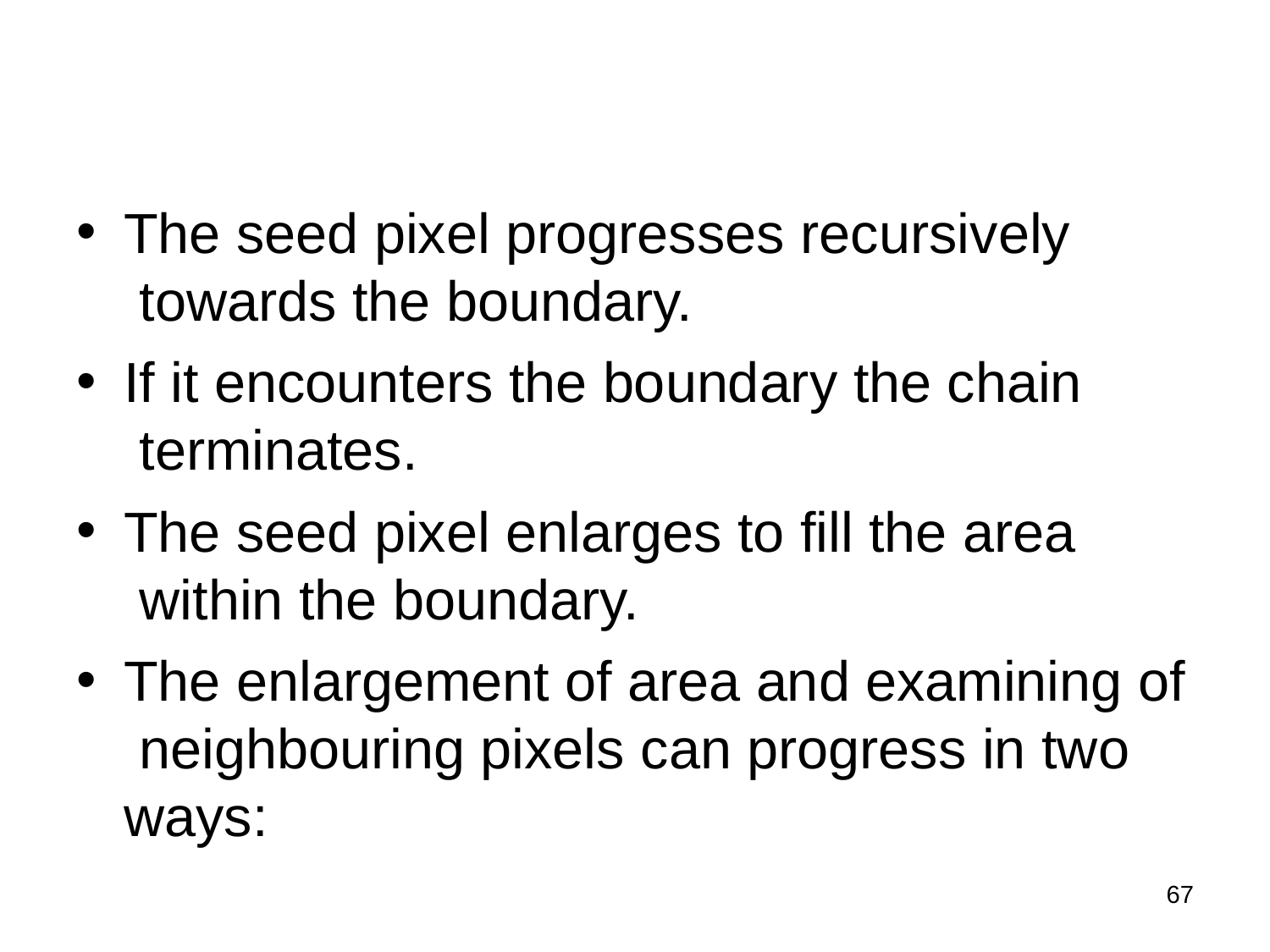

The seed pixel progresses recursively  towards the boundary.
If it encounters the boundary the chain  terminates.
The seed pixel enlarges to fill the area  within the boundary.
The enlargement of area and examining of  neighbouring pixels can progress in two  ways:
67